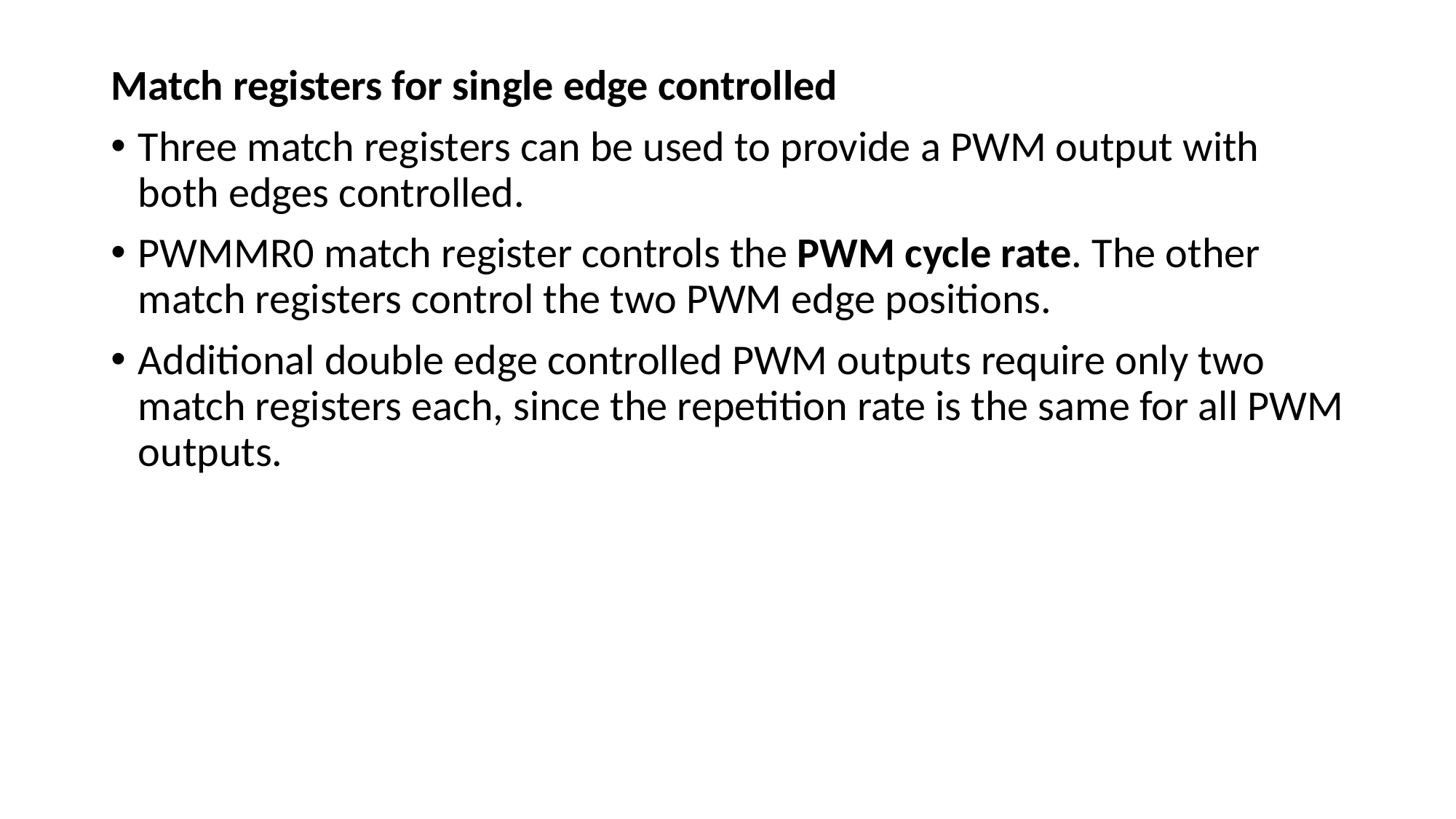

Match registers for single edge controlled
Three match registers can be used to provide a PWM output with both edges controlled.
PWMMR0 match register controls the PWM cycle rate. The other match registers control the two PWM edge positions.
Additional double edge controlled PWM outputs require only two match registers each, since the repetition rate is the same for all PWM outputs.